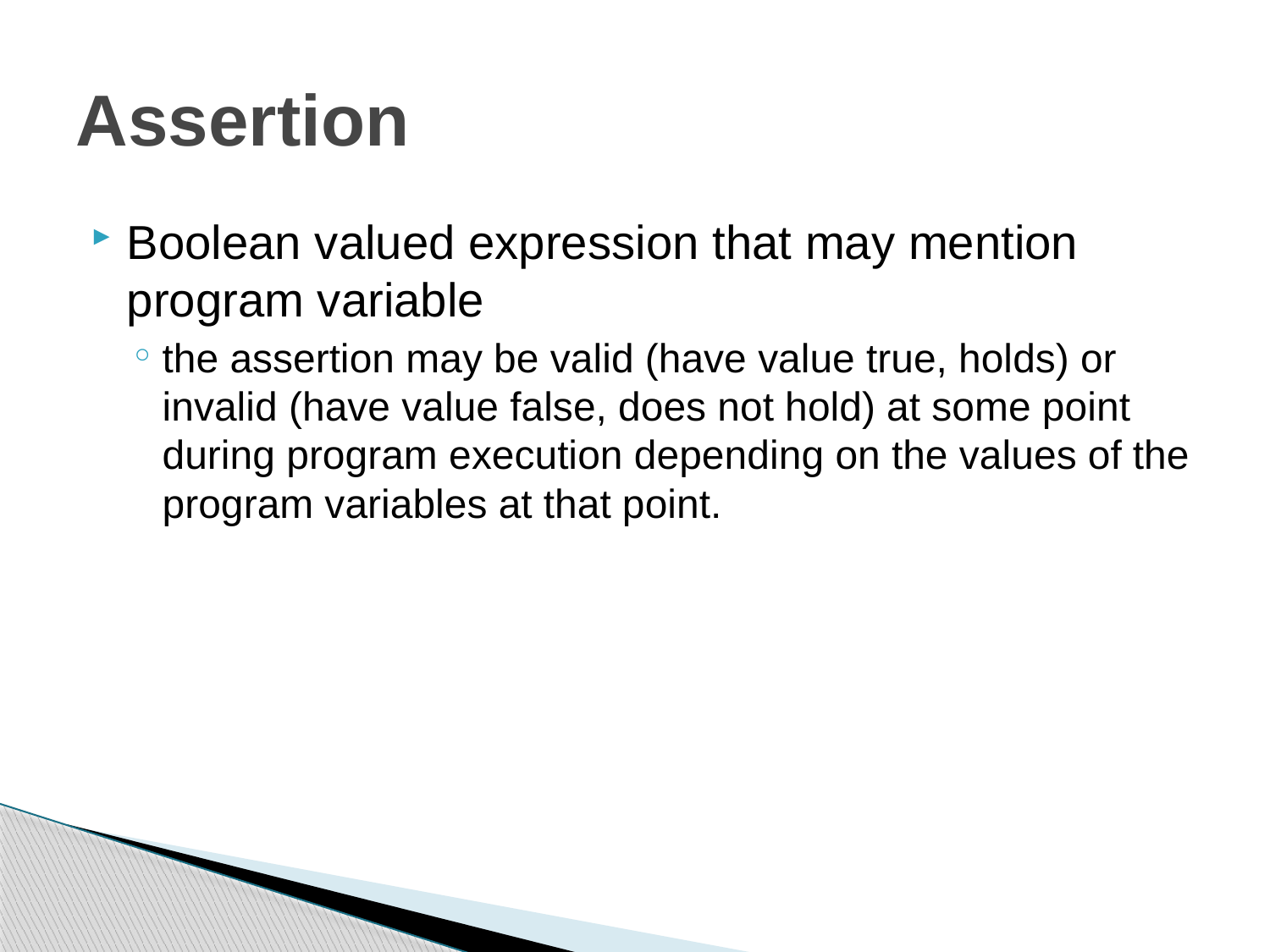

# Assertion
Boolean valued expression that may mention program variable
the assertion may be valid (have value true, holds) or invalid (have value false, does not hold) at some point during program execution depending on the values of the program variables at that point.